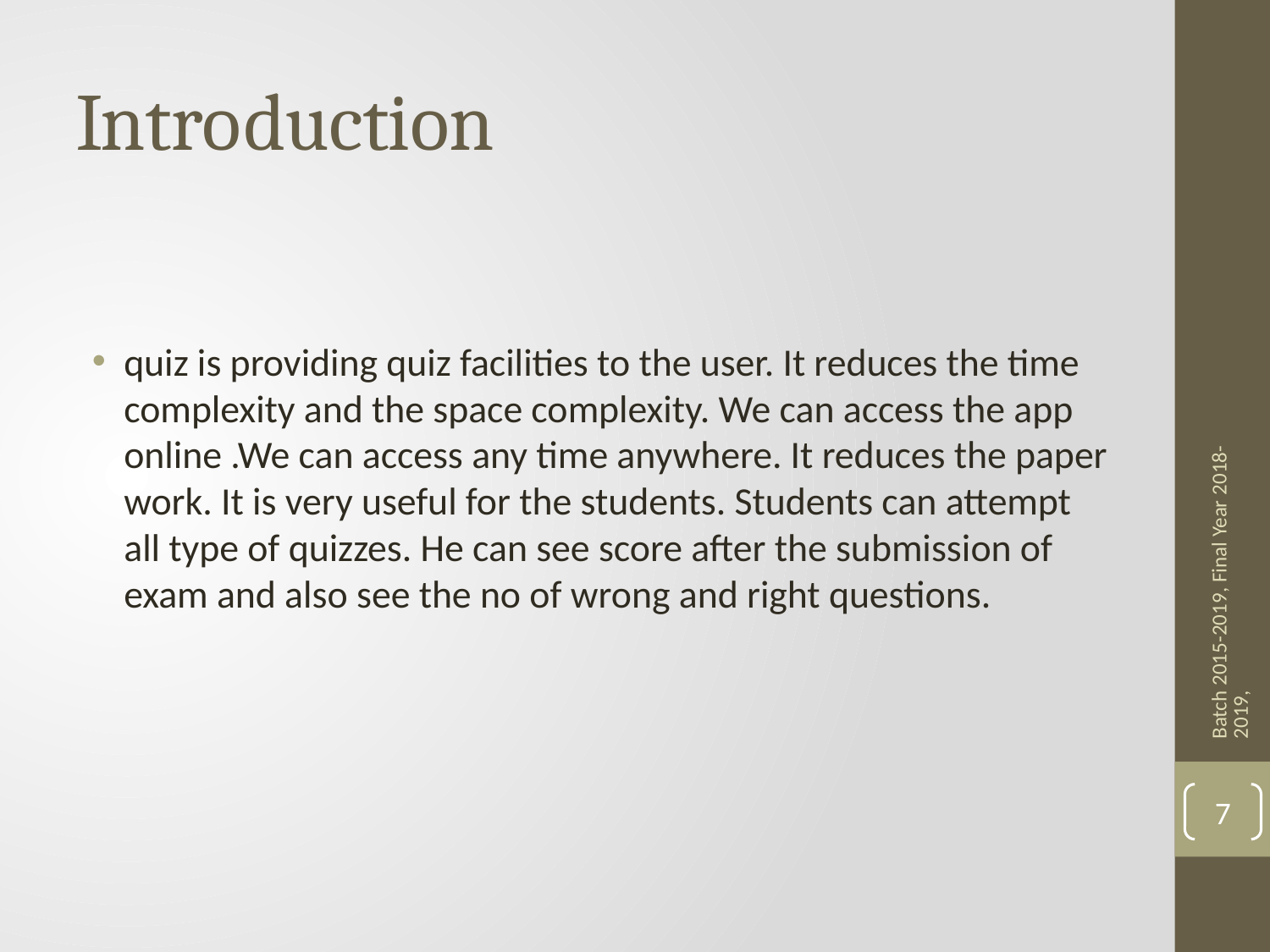

# Introduction

quiz is providing quiz facilities to the user. It reduces the time complexity and the space complexity. We can access the app online .We can access any time anywhere. It reduces the paper work. It is very useful for the students. Students can attempt all type of quizzes. He can see score after the submission of exam and also see the no of wrong and right questions.

Batch 2015-2019, Final Year 2018-2019,
7